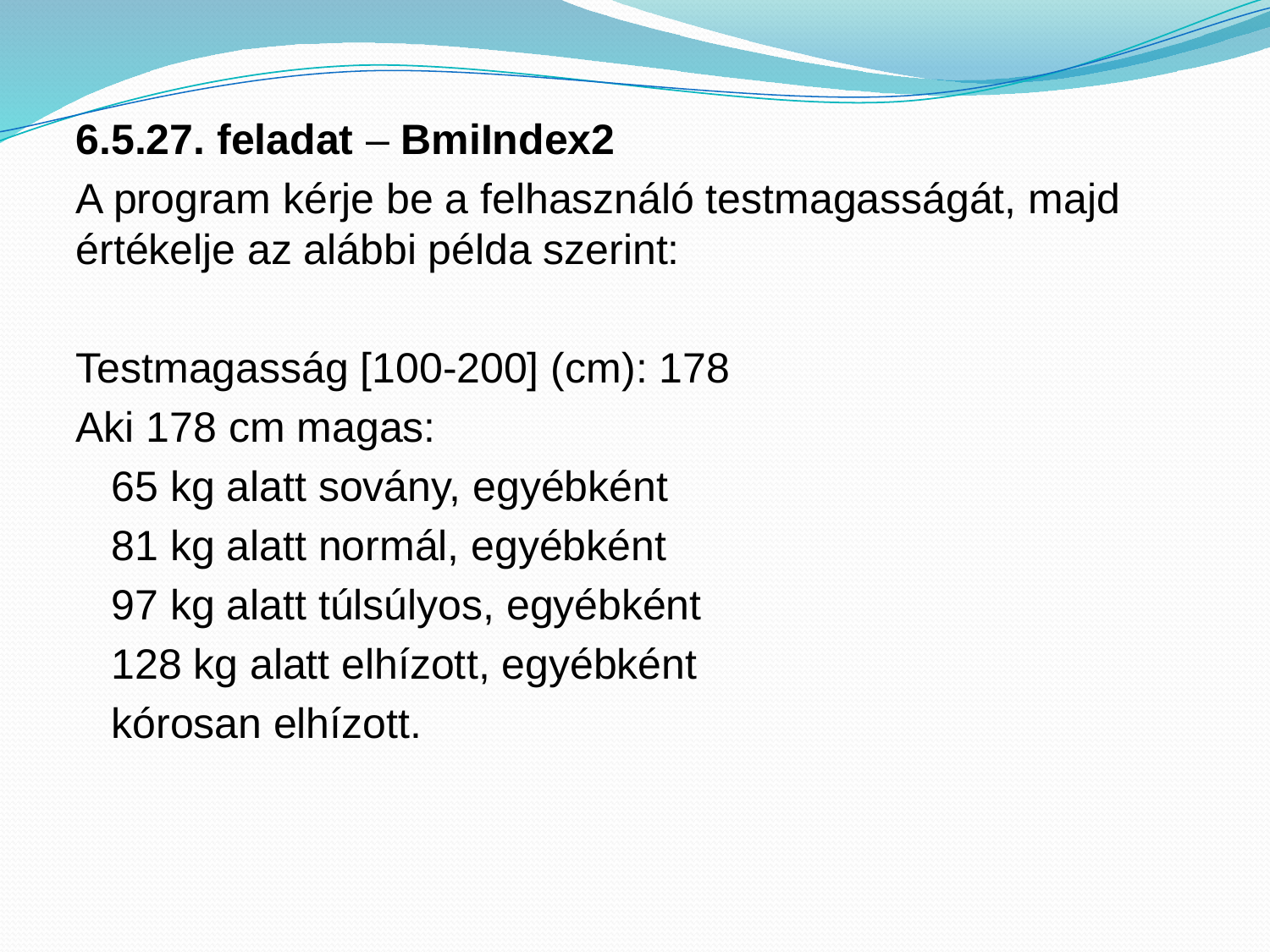

6.5.27. feladat – BmiIndex2
A program kérje be a felhasználó testmagasságát, majd értékelje az alábbi példa szerint:

Testmagasság [100-200] (cm): 178
Aki 178 cm magas:
   65 kg alatt sovány, egyébként
   81 kg alatt normál, egyébként
   97 kg alatt túlsúlyos, egyébként
   128 kg alatt elhízott, egyébként
   kórosan elhízott.